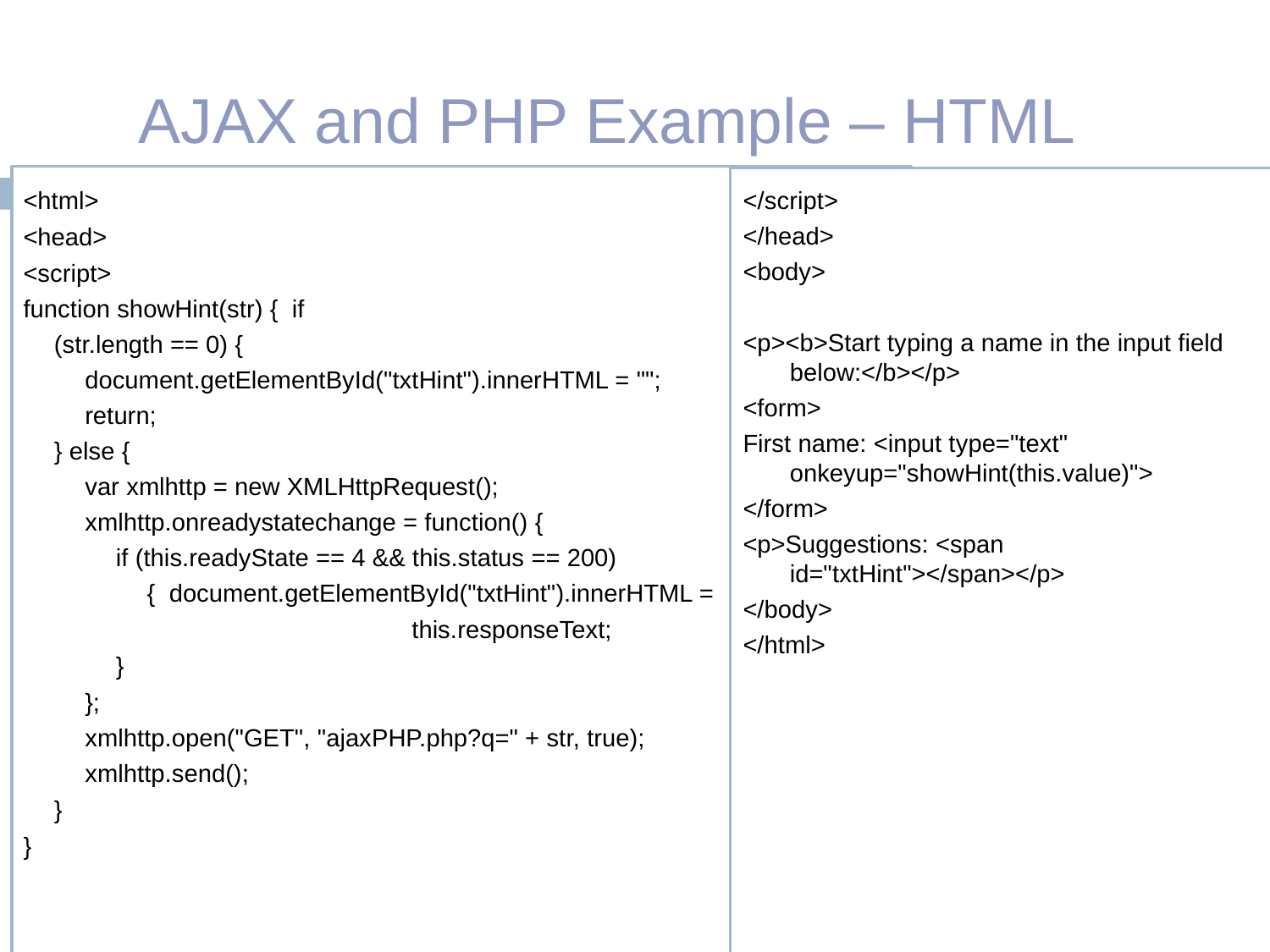

# AJAX and PHP Example – HTML

<html>
<head>
<script>
function showHint(str) {  if (str.length == 0) {
document.getElementById("txtHint").innerHTML = "";  return;
} else {
var xmlhttp = new XMLHttpRequest();  xmlhttp.onreadystatechange = function() {
if (this.readyState == 4 && this.status == 200) {  document.getElementById("txtHint").innerHTML =
this.responseText;
}
};
xmlhttp.open("GET", "ajaxPHP.php?q=" + str, true);  xmlhttp.send();
}
}
12
Page
</script>
</head>
<body>
<p><b>Start typing a name in the input field  below:</b></p>
<form>
First name: <input type="text"  onkeyup="showHint(this.value)">
</form>
<p>Suggestions: <span  id="txtHint"></span></p>
</body>
</html>